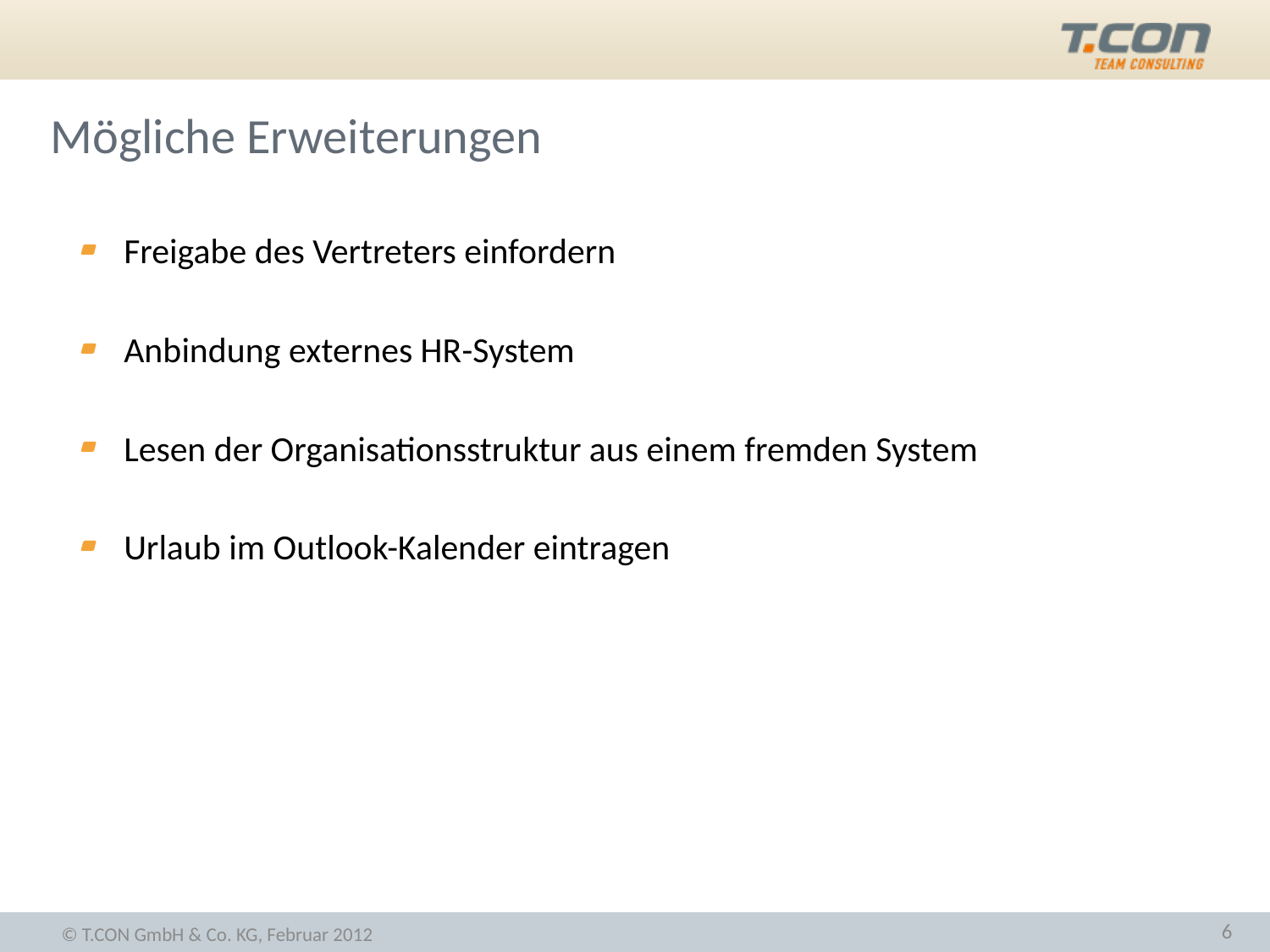

# Mögliche Erweiterungen
Freigabe des Vertreters einfordern

Anbindung externes HR-System

Lesen der Organisationsstruktur aus einem fremden System

Urlaub im Outlook-Kalender eintragen
6